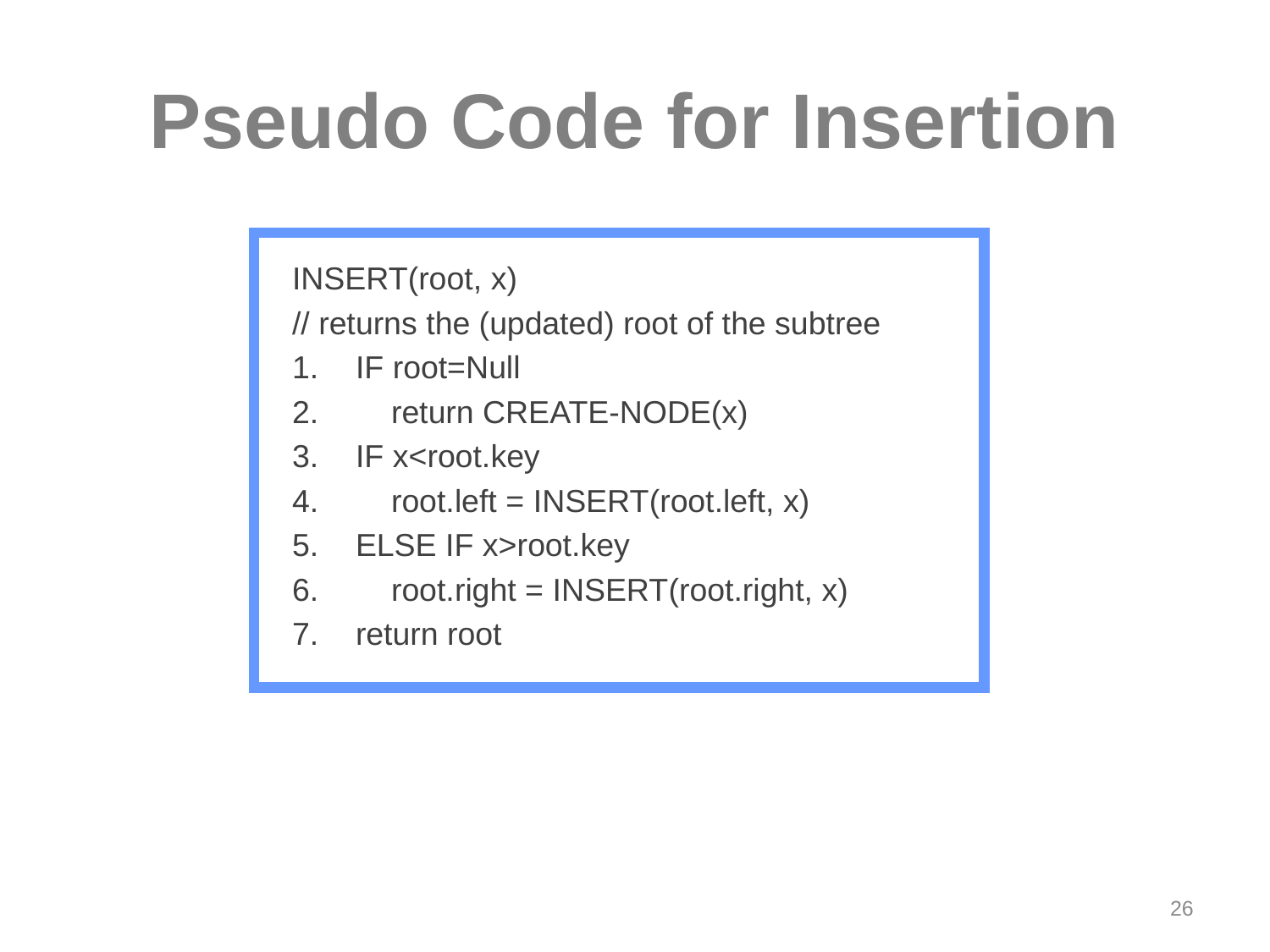

# Pseudo Code for Insertion
INSERT(root, x)
// returns the (updated) root of the subtree
IF root=Null
    return CREATE-NODE(x)
IF x<root.key
    root.left = INSERT(root.left, x)
ELSE IF x>root.key
    root.right = INSERT(root.right, x)
return root

26